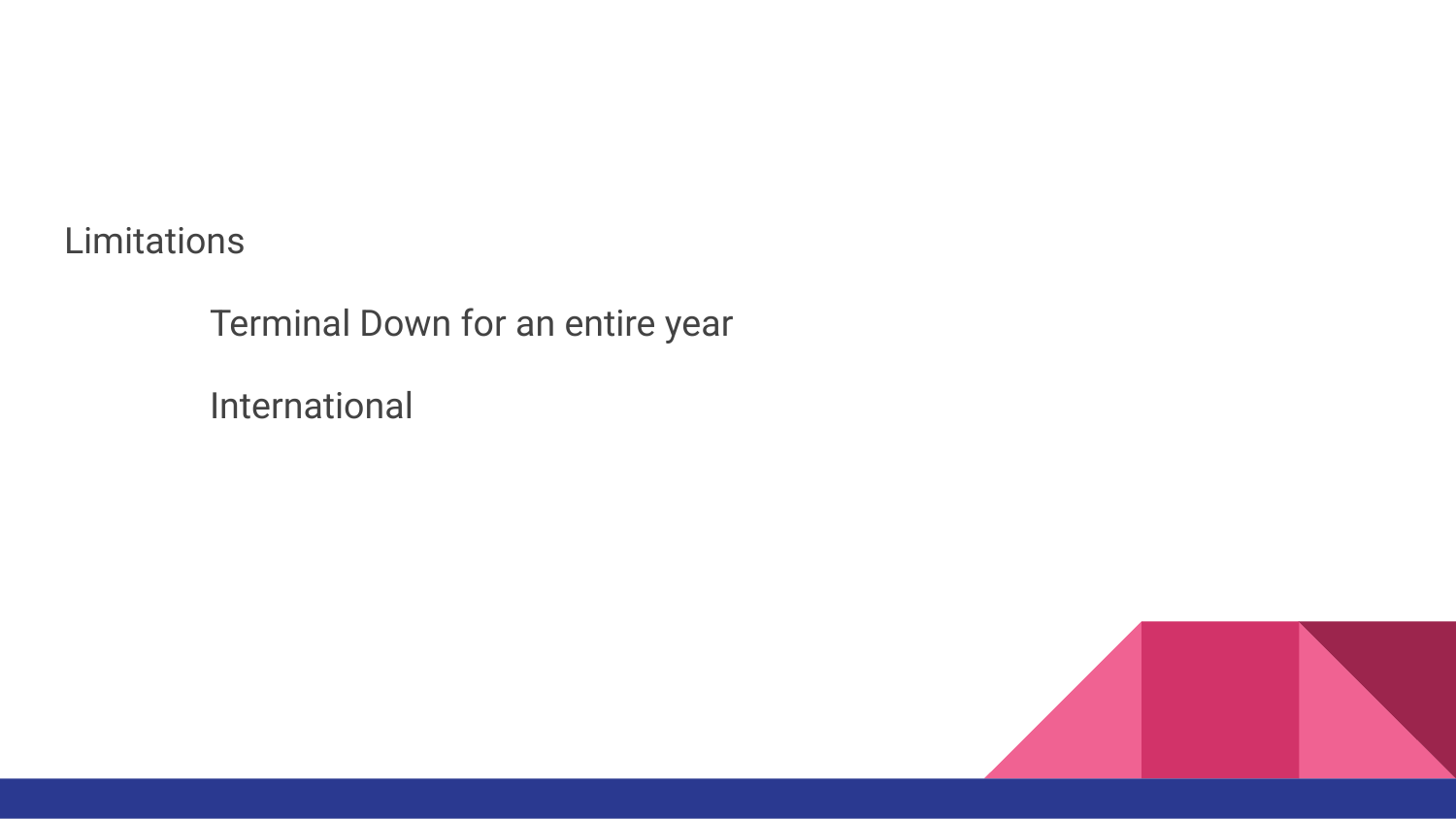

#
Limitations
	Terminal Down for an entire year
	International